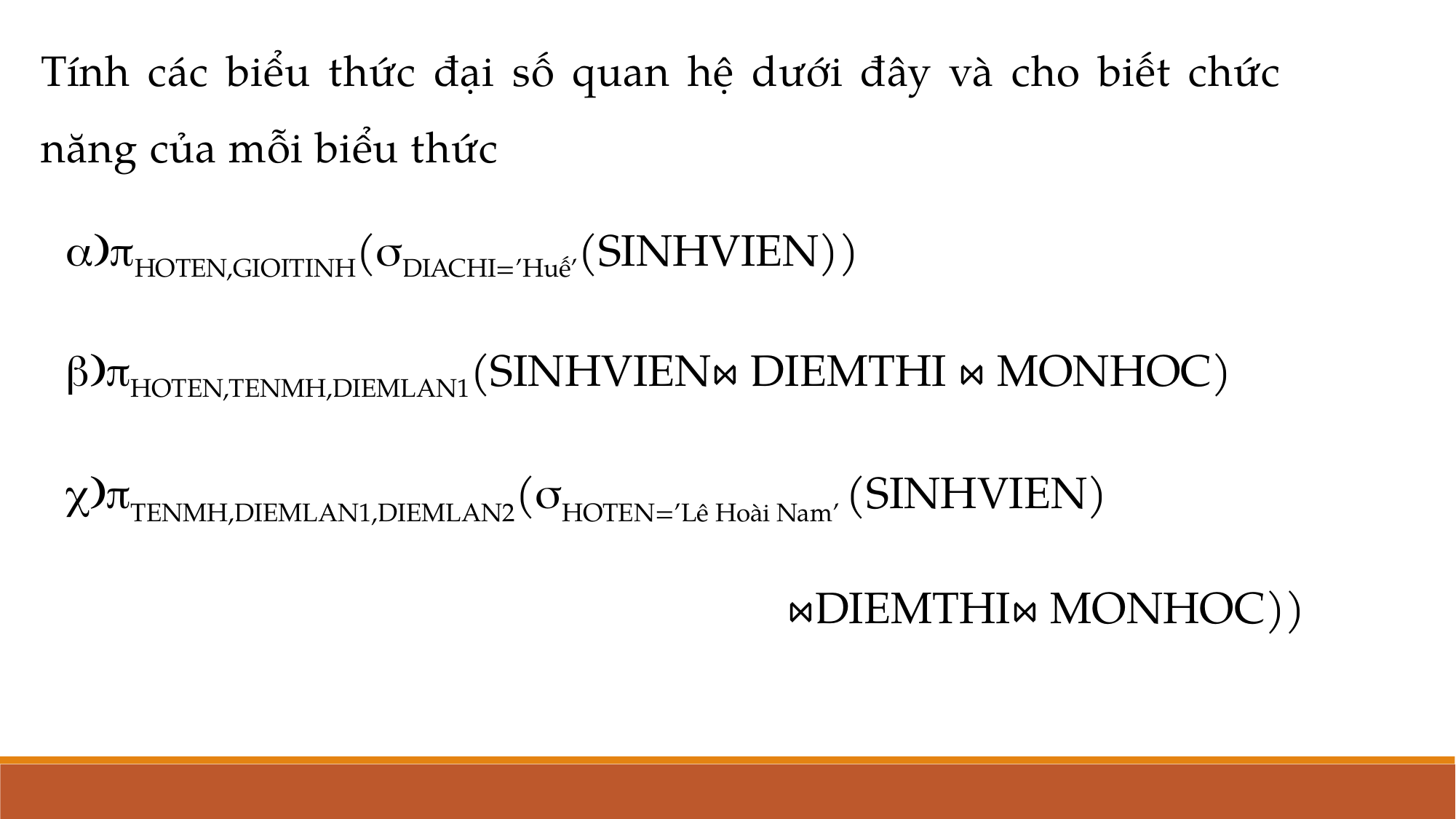

Tính các biểu thức đại số quan hệ dưới đây và cho biết chức năng của mỗi biểu thức
πHOTEN,GIOITINH(σDIACHI=’Huế’(SINHVIEN))
πHOTEN,TENMH,DIEMLAN1(SINHVIEN⋈ DIEMTHI ⋈ MONHOC)
πTENMH,DIEMLAN1,DIEMLAN2(σHOTEN=’Lê Hoài Nam’ (SINHVIEN)
                                                                 ⋈DIEMTHI⋈ MONHOC))